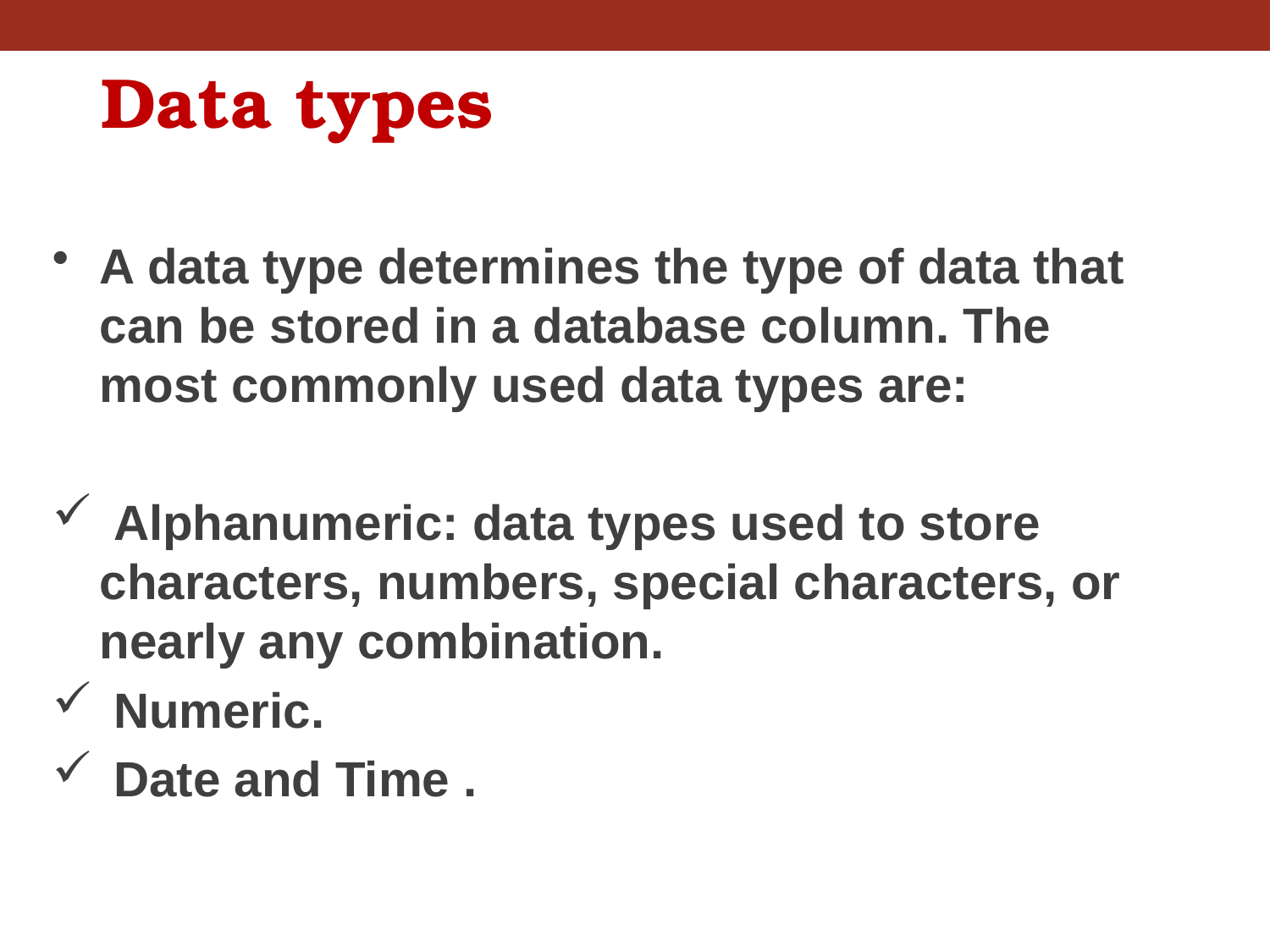

Data types
A data type determines the type of data that can be stored in a database column. The most commonly used data types are:

 Alphanumeric: data types used to store characters, numbers, special characters, or nearly any combination.
 Numeric.
 Date and Time .